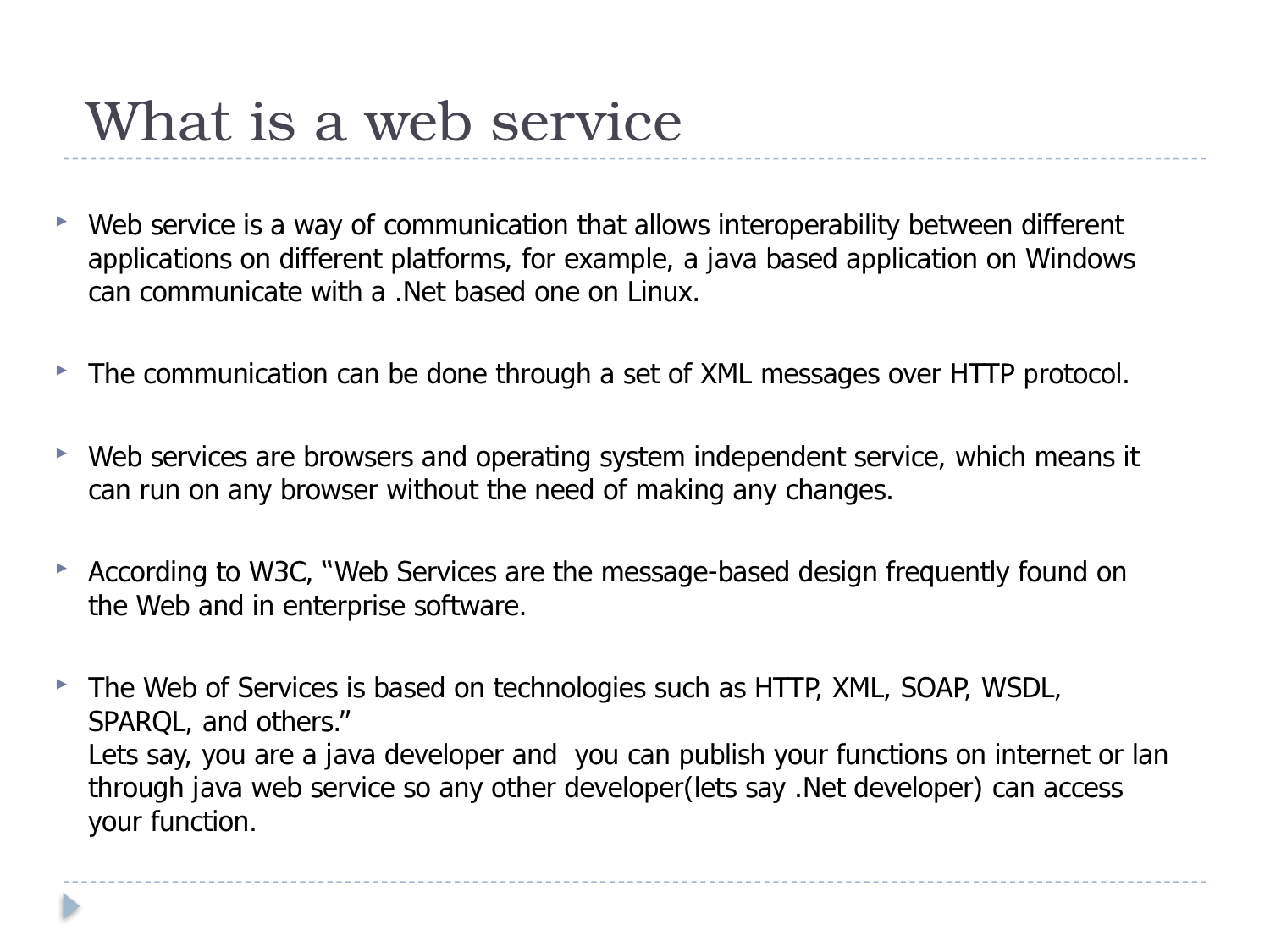

# What is a web service
Web service is a way of communication that allows interoperability between different applications on different platforms, for example, a java based application on Windows can communicate with a .Net based one on Linux.

The communication can be done through a set of XML messages over HTTP protocol.

Web services are browsers and operating system independent service, which means it can run on any browser without the need of making any changes.

According to W3C, “Web Services are the message-based design frequently found on the Web and in enterprise software.

The Web of Services is based on technologies such as HTTP, XML, SOAP, WSDL, SPARQL, and others.”
Lets say, you are a java developer and  you can publish your functions on internet or lan through java web service so any other developer(lets say .Net developer) can access your function.